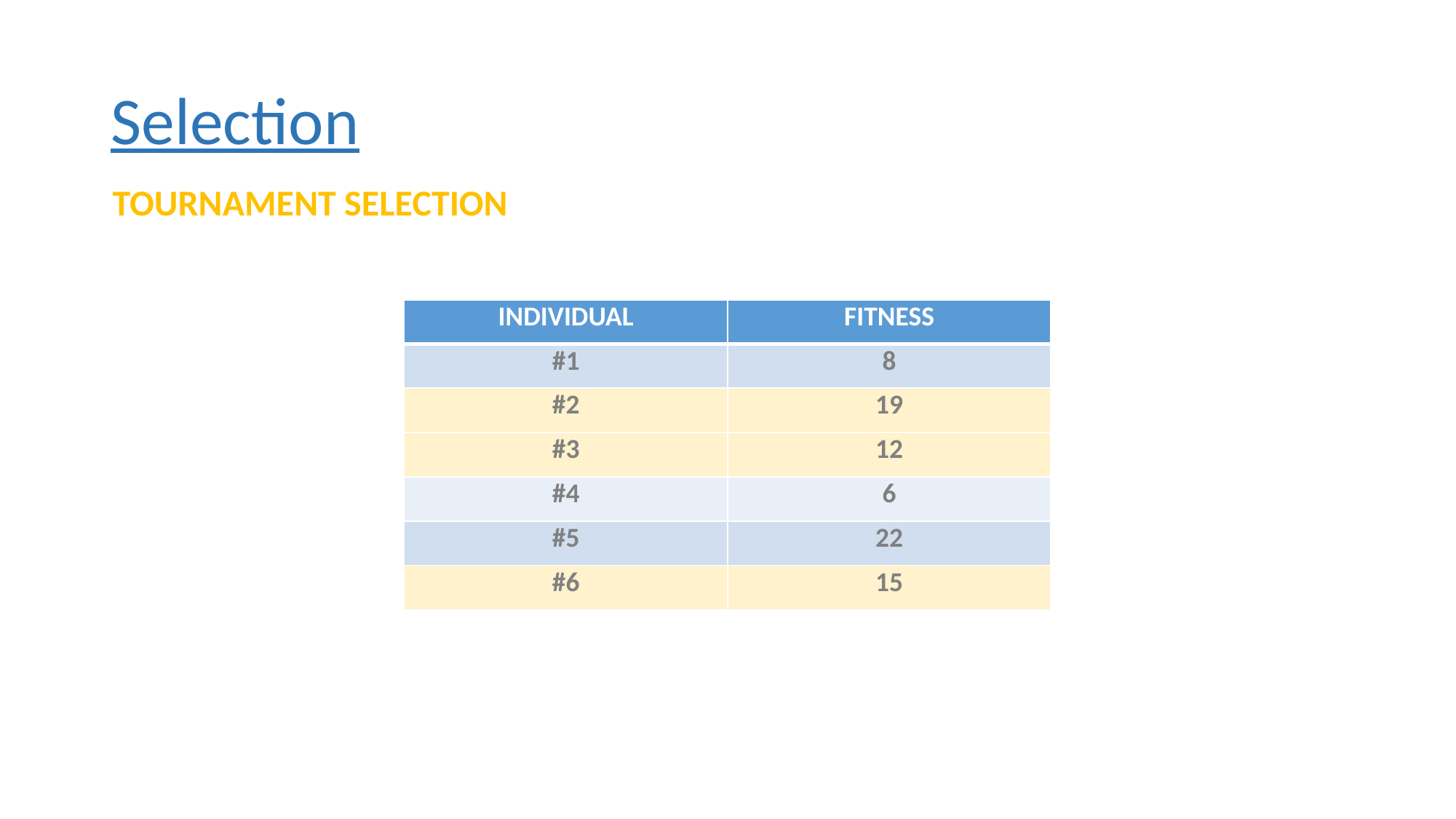

# Selection
TOURNAMENT SELECTION
| INDIVIDUAL | FITNESS |
| --- | --- |
| #1 | 8 |
| #2 | 19 |
| #3 | 12 |
| #4 | 6 |
| #5 | 22 |
| #6 | 15 |